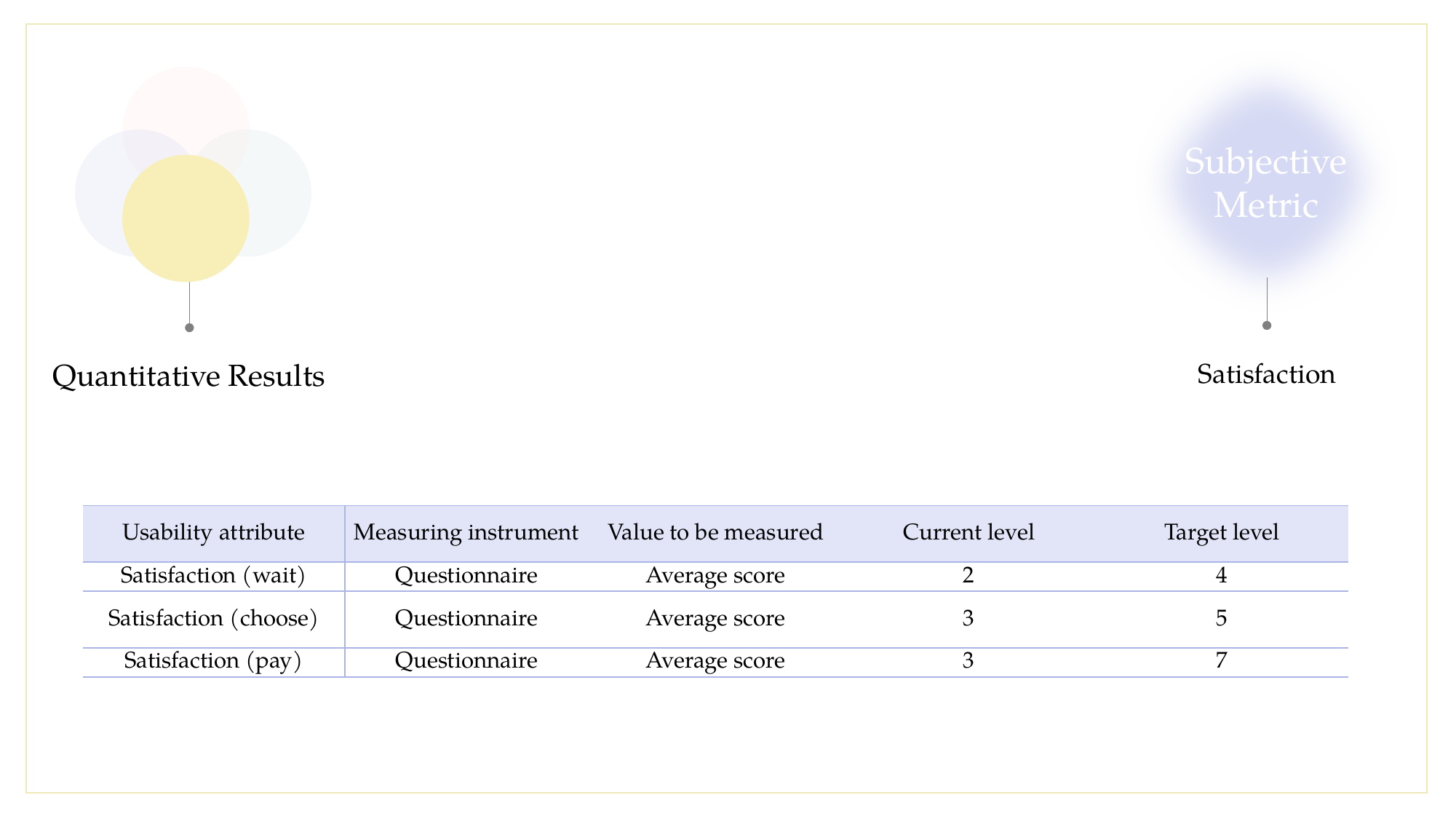

Subjective
Metric

Satisfaction
Quantitative Results
| Usability attribute | Measuring instrument | Value to be measured | Current level | Target level |
| --- | --- | --- | --- | --- |
| Satisfaction (wait) | Questionnaire | Average score | 2 | 4 |
| Satisfaction (choose) | Questionnaire | Average score | 3 | 5 |
| Satisfaction (pay) | Questionnaire | Average score | 3 | 7 |